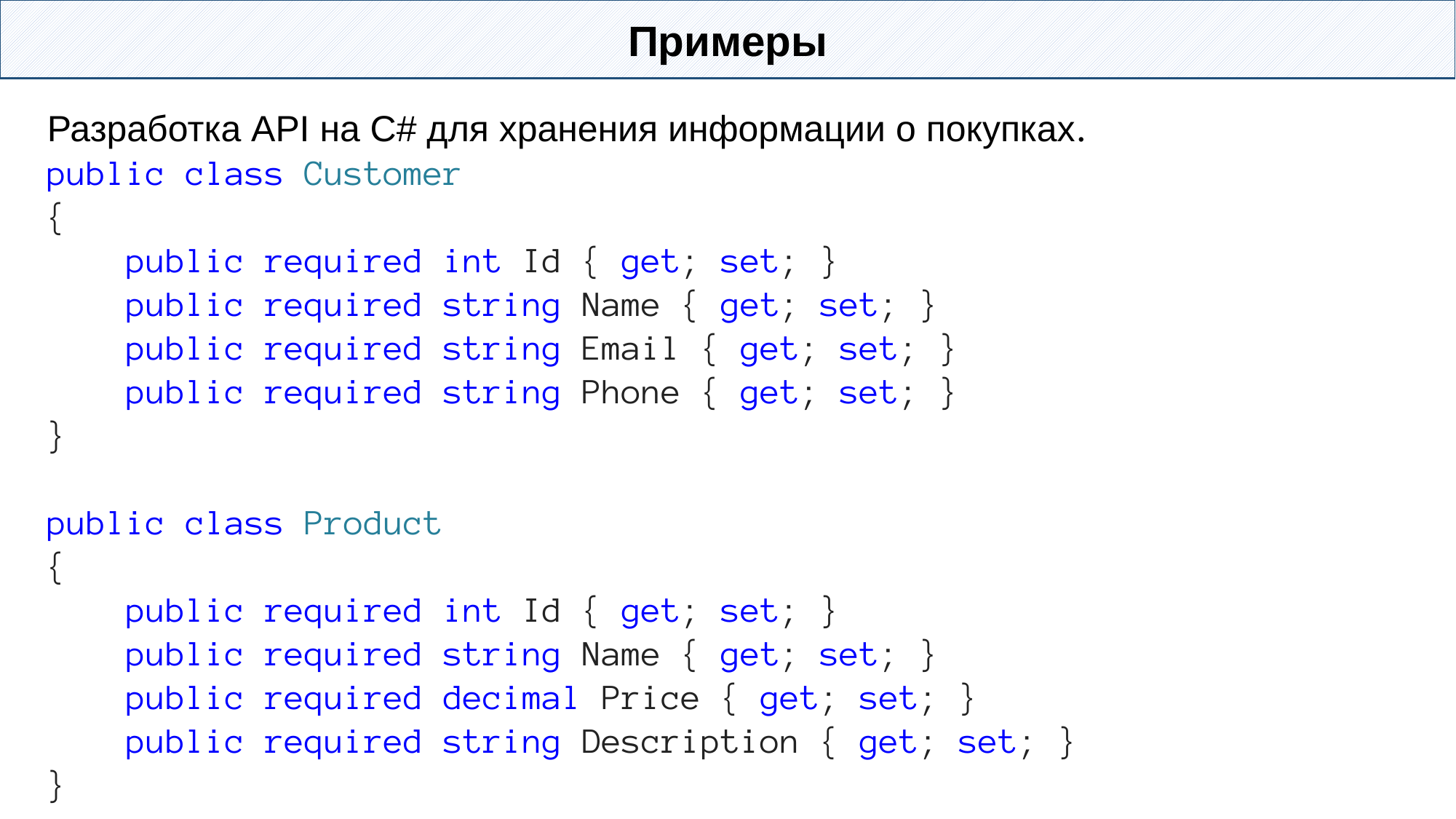

Примеры
Разработка API на C# для хранения информации о покупках.
public class Customer
{
    public required int Id { get; set; }
    public required string Name { get; set; }
    public required string Email { get; set; }
    public required string Phone { get; set; }
}
public class Product
{
    public required int Id { get; set; }
    public required string Name { get; set; }
    public required decimal Price { get; set; }
    public required string Description { get; set; }
}